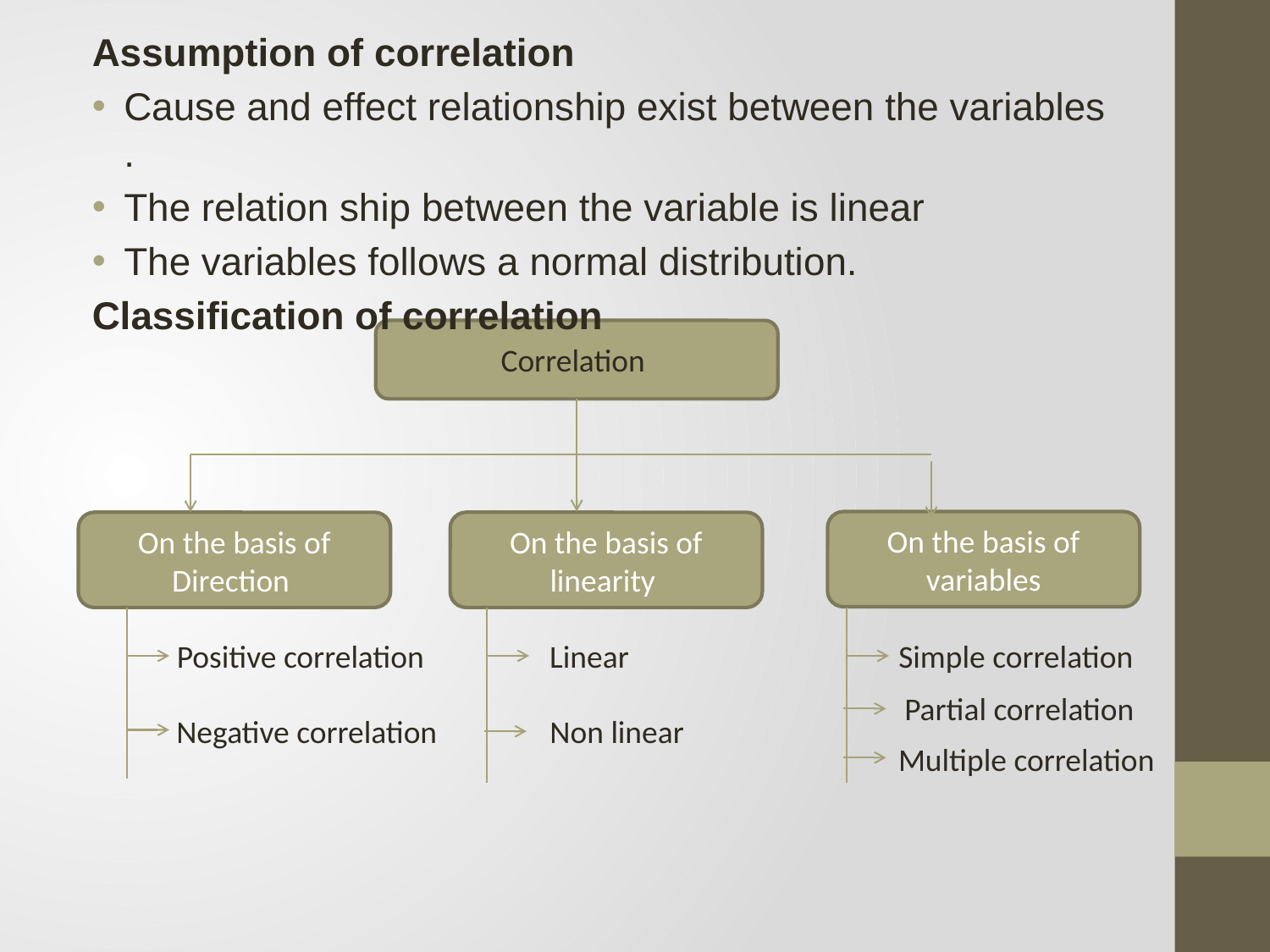

Assumption of correlation
Cause and effect relationship exist between the variables .
The relation ship between the variable is linear
The variables follows a normal distribution.
Classification of correlation

Correlation
On the basis of variables
On the basis of Direction
On the basis of linearity
Positive correlation
Linear
Simple correlation
Partial correlation
Negative correlation
Non linear
Multiple correlation